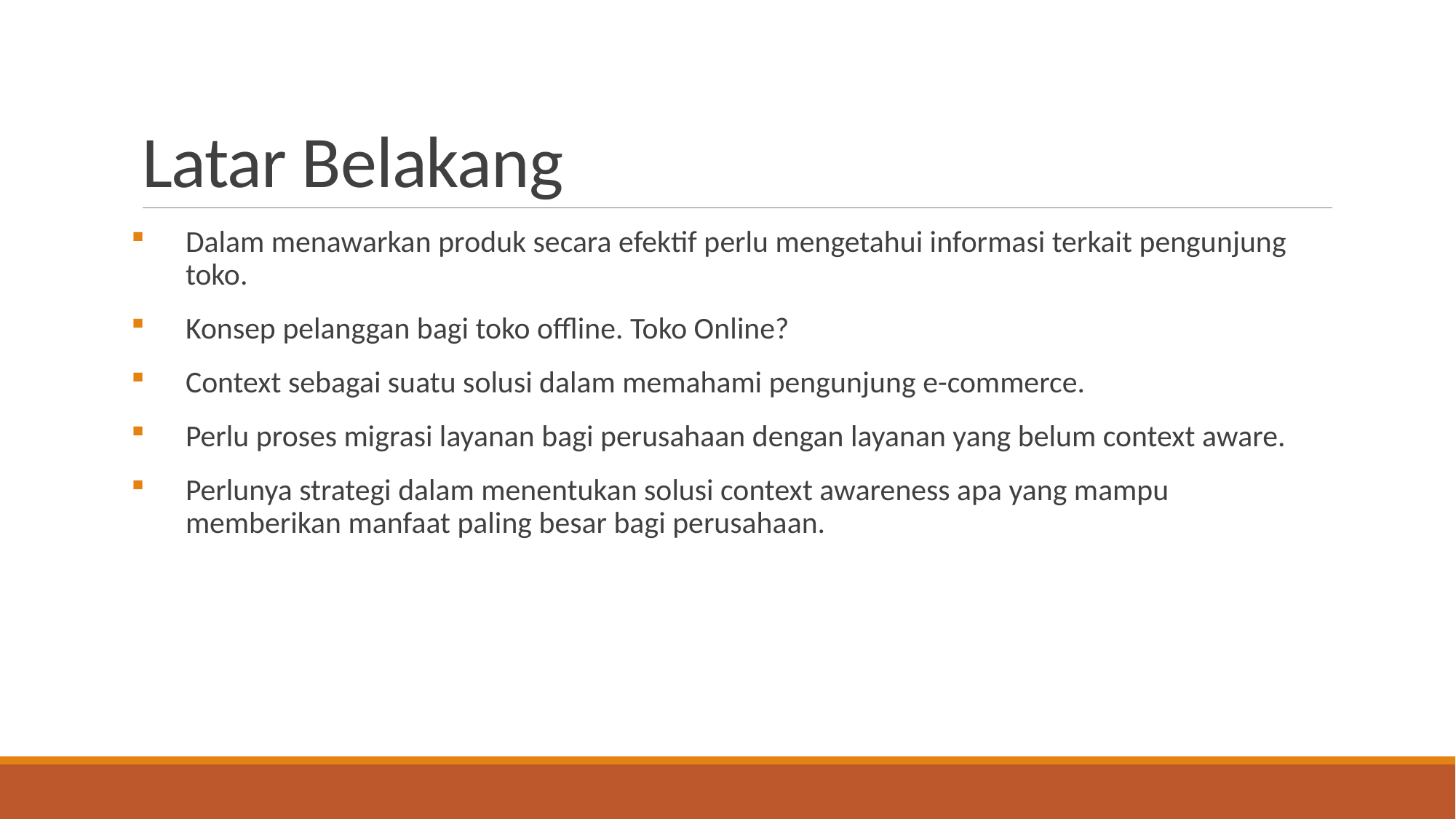

# Latar Belakang
Dalam menawarkan produk secara efektif perlu mengetahui informasi terkait pengunjung toko.
Konsep pelanggan bagi toko offline. Toko Online?
Context sebagai suatu solusi dalam memahami pengunjung e-commerce.
Perlu proses migrasi layanan bagi perusahaan dengan layanan yang belum context aware.
Perlunya strategi dalam menentukan solusi context awareness apa yang mampu memberikan manfaat paling besar bagi perusahaan.